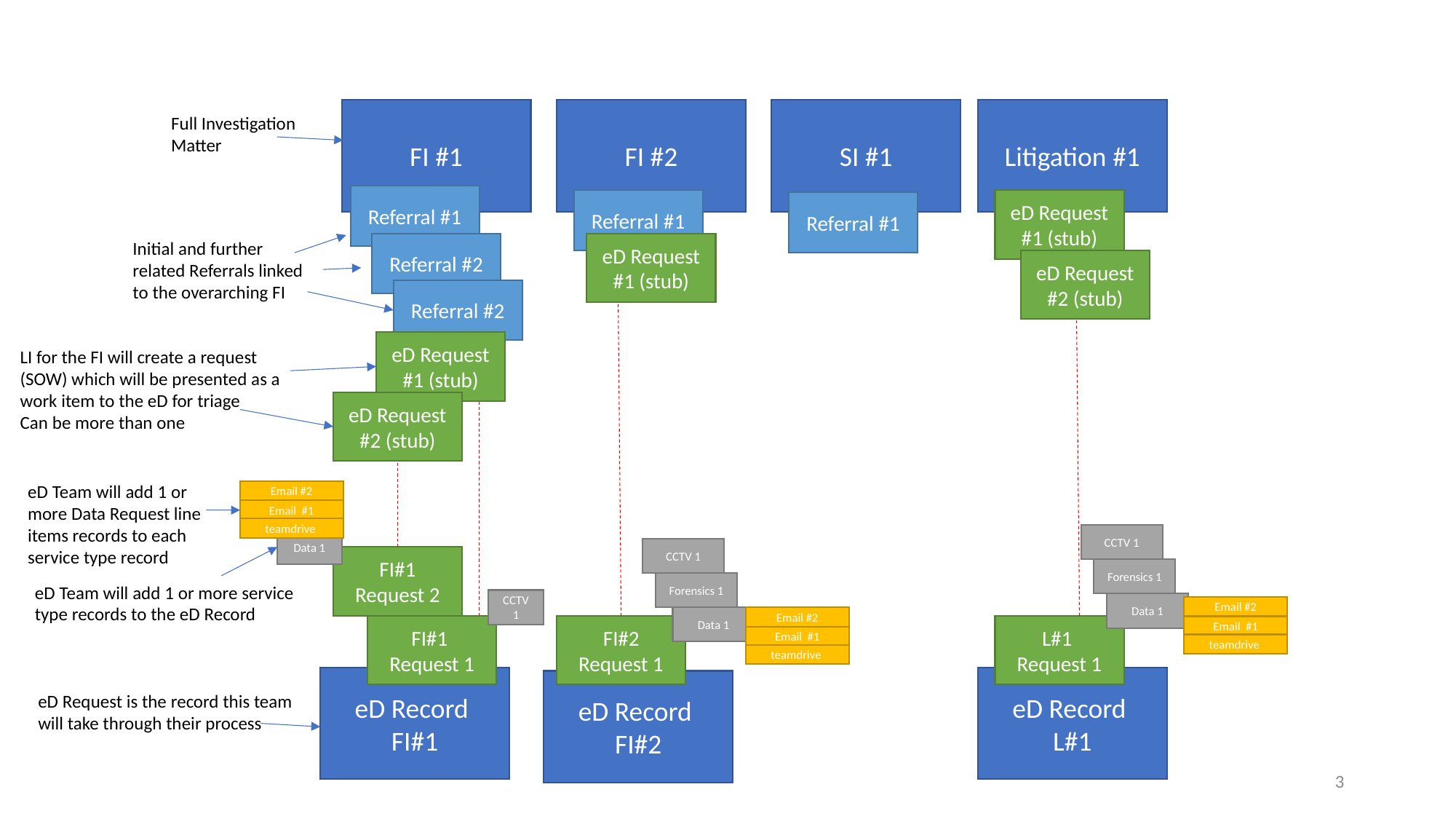

FI #1
FI #2
SI #1
Litigation #1
Full Investigation Matter
Referral #1
Referral #1
eD Request #1 (stub)
Referral #1
Initial and further related Referrals linked to the overarching FI
Referral #2
eD Request #1 (stub)
eD Request #2 (stub)
Referral #2
eD Request #1 (stub)
LI for the FI will create a request (SOW) which will be presented as a work item to the eD for triage
Can be more than one
eD Request #2 (stub)
eD Team will add 1 or more Data Request line items records to each service type record
Email #2
Email  #1
teamdrive
CCTV 1
Data 1
CCTV 1
FI#1 Request 2
Forensics 1
Forensics 1
eD Team will add 1 or more service type records to the eD Record
CCTV 1
Data 1
Email #2
Data 1
Email #2
FI#1  Request 1
FI#2 Request 1
L#1
Request 1
Email  #1
Email  #1
teamdrive
teamdrive
eD Record
FI#1
eD Record
L#1
eD Record
FI#2
eD Request is the record this team will take through their process
3